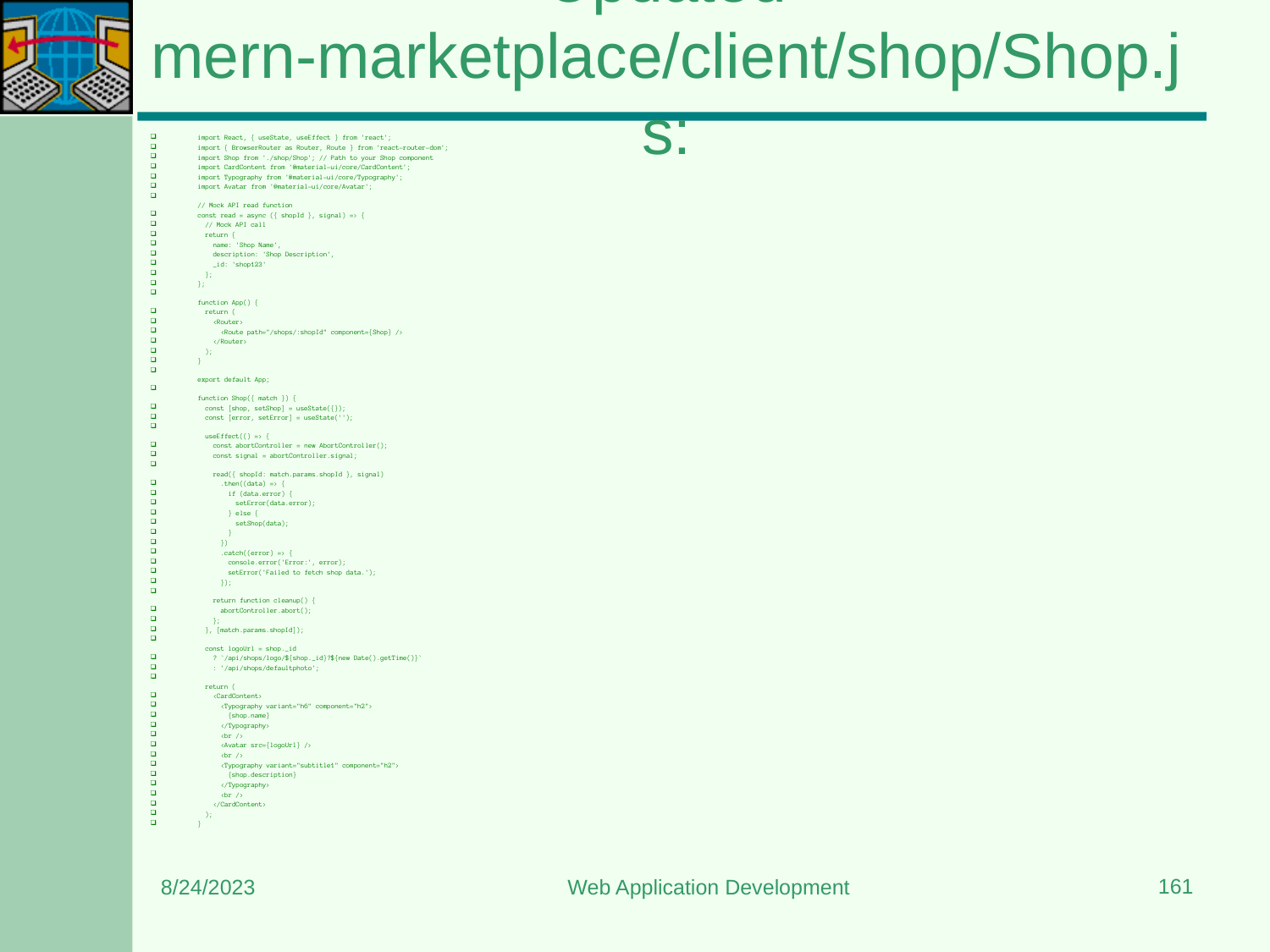

# Updated mern-marketplace/client/shop/Shop.js:
import React, { useState, useEffect } from 'react';
import { BrowserRouter as Router, Route } from 'react-router-dom';
import Shop from './shop/Shop'; // Path to your Shop component
import CardContent from '@material-ui/core/CardContent';
import Typography from '@material-ui/core/Typography';
import Avatar from '@material-ui/core/Avatar';
// Mock API read function
const read = async ({ shopId }, signal) => {
  // Mock API call
  return {
    name: 'Shop Name',
    description: 'Shop Description',
    _id: 'shop123'
  };
};
function App() {
  return (
    <Router>
      <Route path="/shops/:shopId" component={Shop} />
    </Router>
  );
}
export default App;
function Shop({ match }) {
  const [shop, setShop] = useState({});
  const [error, setError] = useState('');
  useEffect(() => {
    const abortController = new AbortController();
    const signal = abortController.signal;
    read({ shopId: match.params.shopId }, signal)
      .then((data) => {
        if (data.error) {
          setError(data.error);
        } else {
          setShop(data);
        }
      })
      .catch((error) => {
        console.error('Error:', error);
        setError('Failed to fetch shop data.');
      });
    return function cleanup() {
      abortController.abort();
    };
  }, [match.params.shopId]);
  const logoUrl = shop._id
    ? `/api/shops/logo/${shop._id}?${new Date().getTime()}`
    : '/api/shops/defaultphoto';
  return (
    <CardContent>
      <Typography variant="h6" component="h2">
        {shop.name}
      </Typography>
      <br />
      <Avatar src={logoUrl} />
      <br />
      <Typography variant="subtitle1" component="h2">
        {shop.description}
      </Typography>
      <br />
    </CardContent>
  );
}

161
8/24/2023
Web Application Development